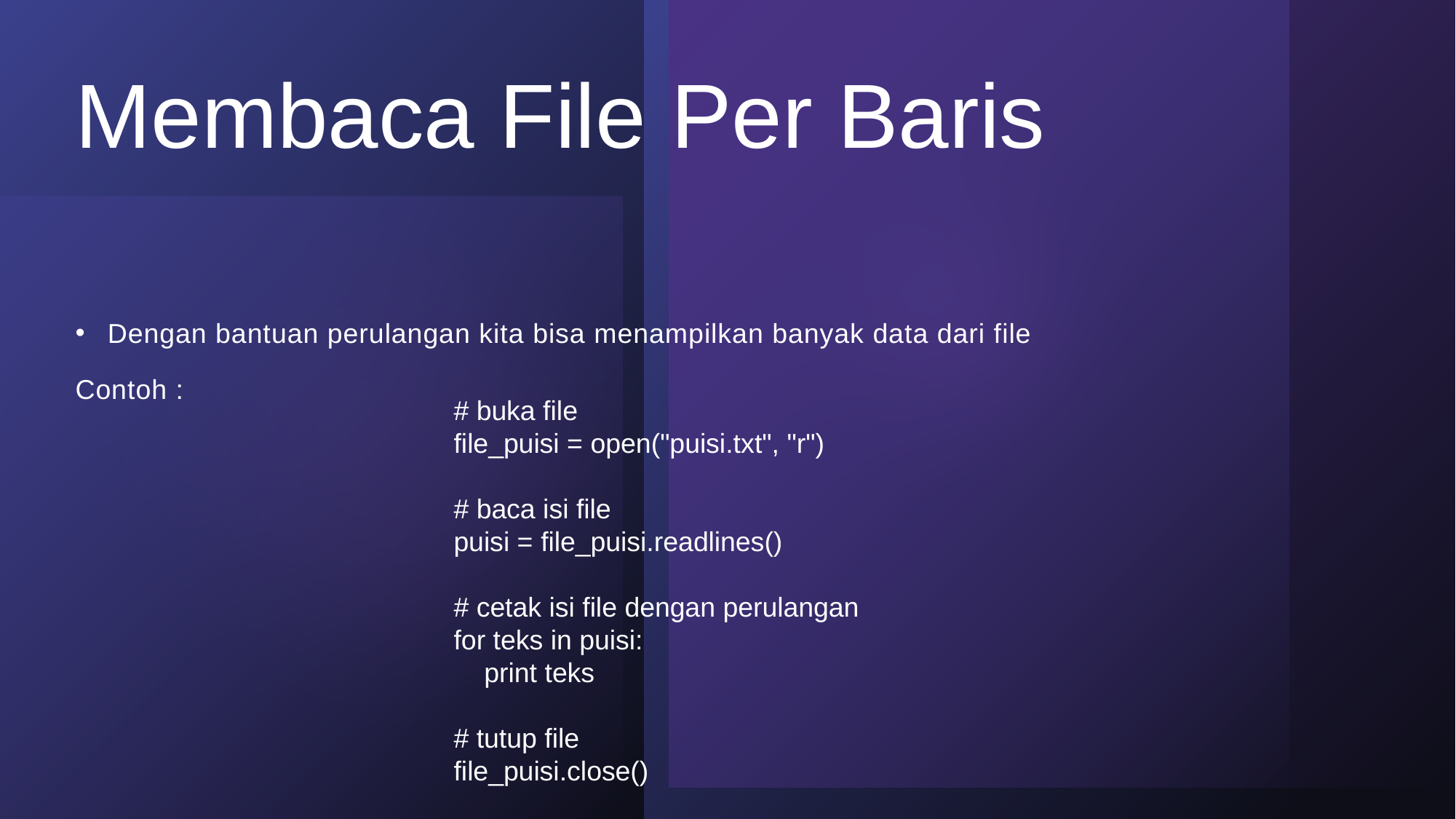

# Membaca File Per Baris
Dengan bantuan perulangan kita bisa menampilkan banyak data dari file
Contoh :
# buka file
file_puisi = open("puisi.txt", "r")

# baca isi file
puisi = file_puisi.readlines()

# cetak isi file dengan perulangan
for teks in puisi:
    print teks

# tutup file
file_puisi.close()